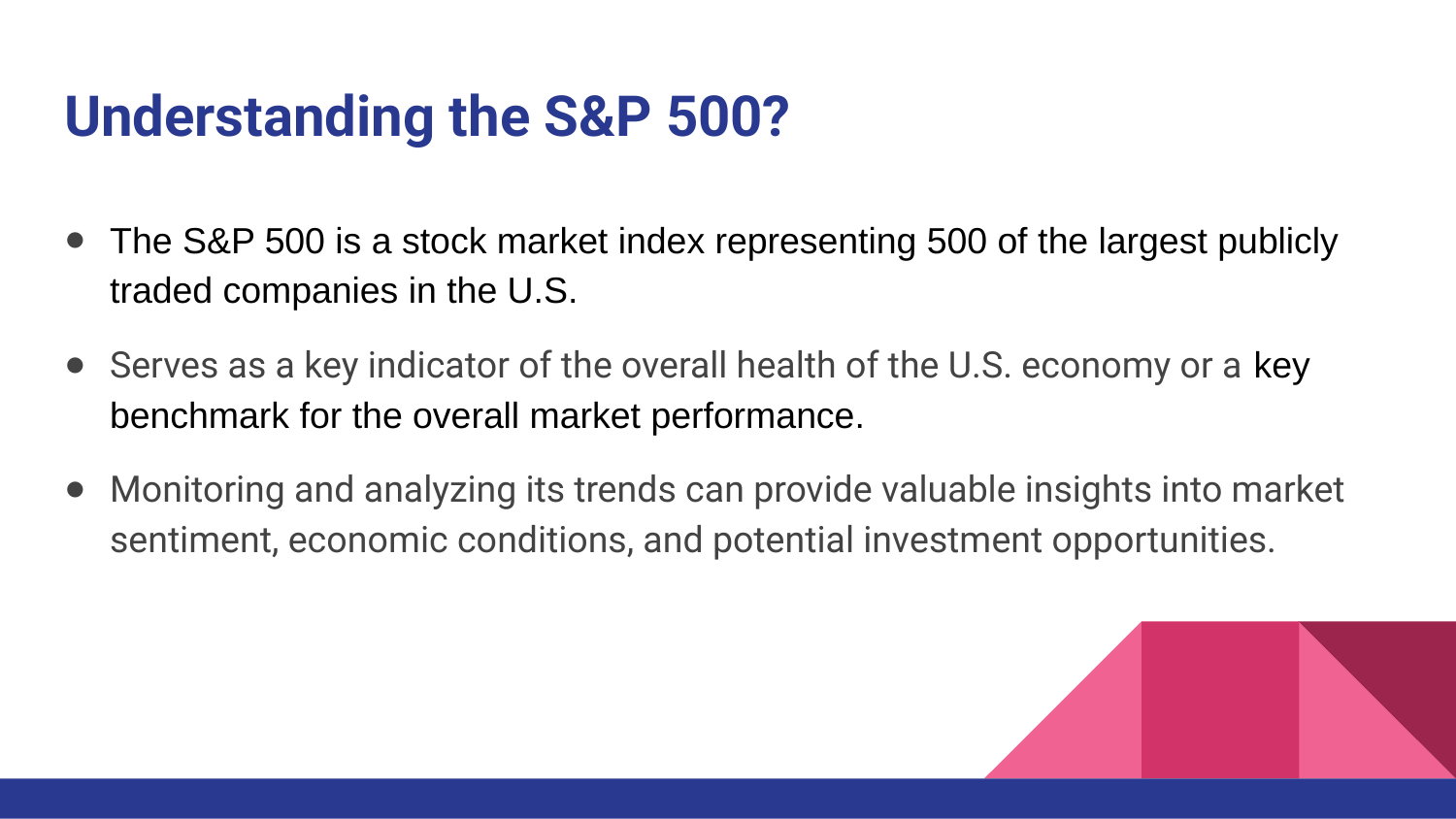

# Understanding the S&P 500?
The S&P 500 is a stock market index representing 500 of the largest publicly traded companies in the U.S.
Serves as a key indicator of the overall health of the U.S. economy or a key benchmark for the overall market performance.
Monitoring and analyzing its trends can provide valuable insights into market sentiment, economic conditions, and potential investment opportunities.